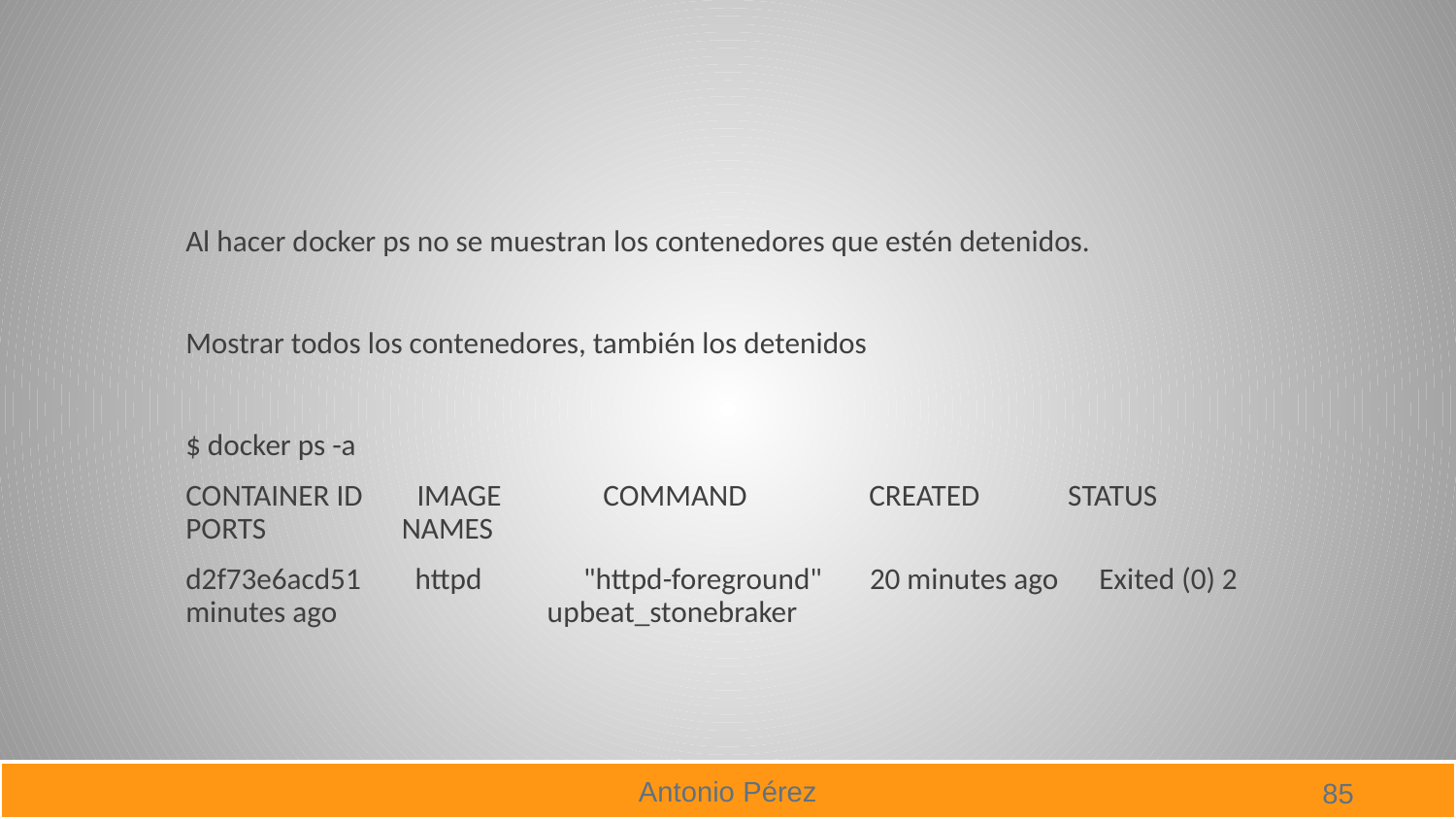

#
Al hacer docker ps no se muestran los contenedores que estén detenidos.

Mostrar todos los contenedores, también los detenidos

$ docker ps -a
CONTAINER ID        IMAGE               COMMAND                  CREATED             STATUS                        PORTS                    NAMES
d2f73e6acd51        httpd               "httpd-foreground"       20 minutes ago      Exited (0) 2 minutes ago                               upbeat_stonebraker